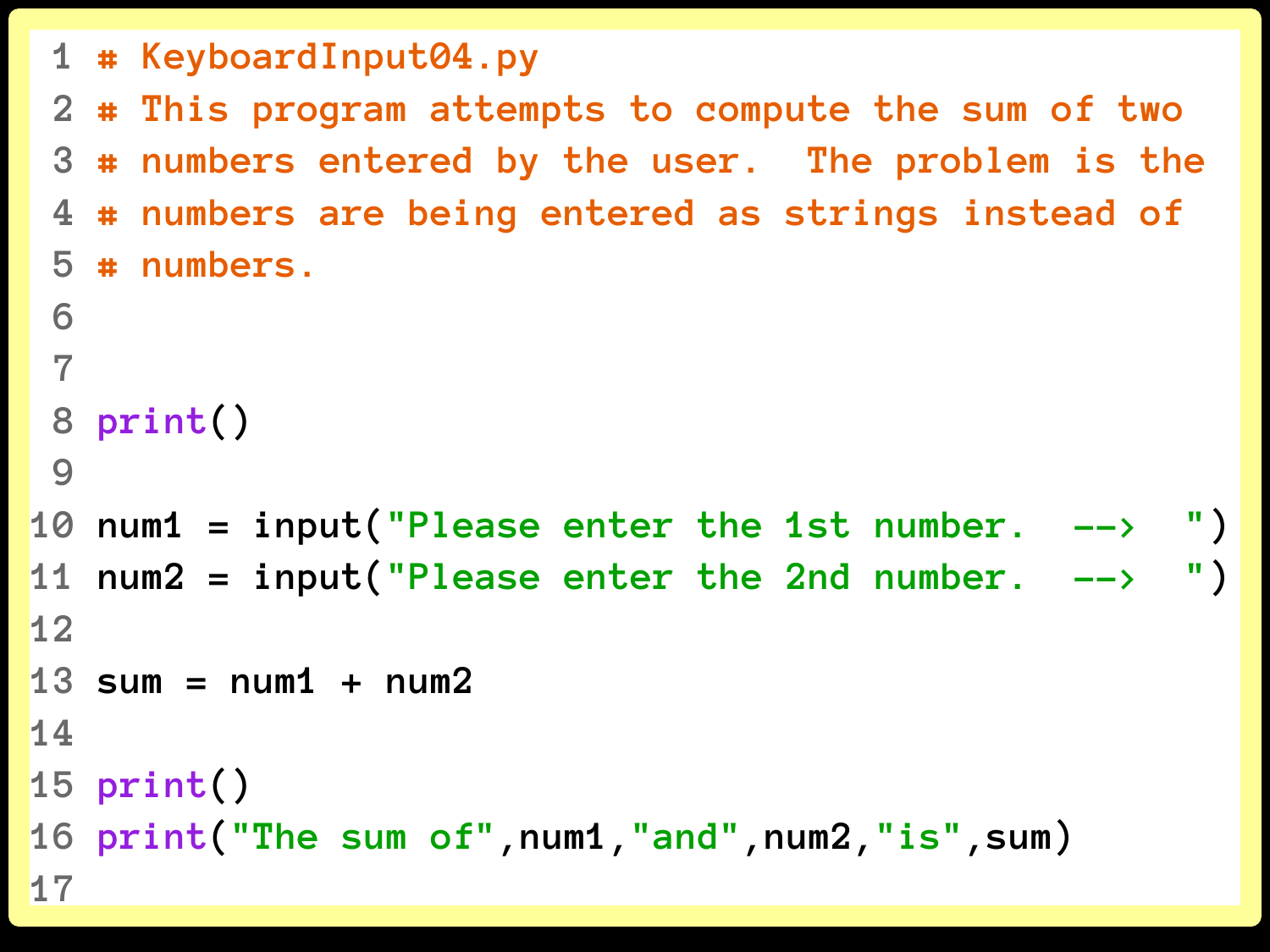

1 # KeyboardInput04.py
 2 # This program attempts to compute the sum of two
 3 # numbers entered by the user.  The problem is the
 4 # numbers are being entered as strings instead of
 5 # numbers.
 6
 7
 8 print()
 9
10 num1 = input("Please enter the 1st number.  -->  ")
11 num2 = input("Please enter the 2nd number.  -->  ")
12
13 sum = num1 + num2
14
15 print()
16 print("The sum of",num1,"and",num2,"is",sum)
17